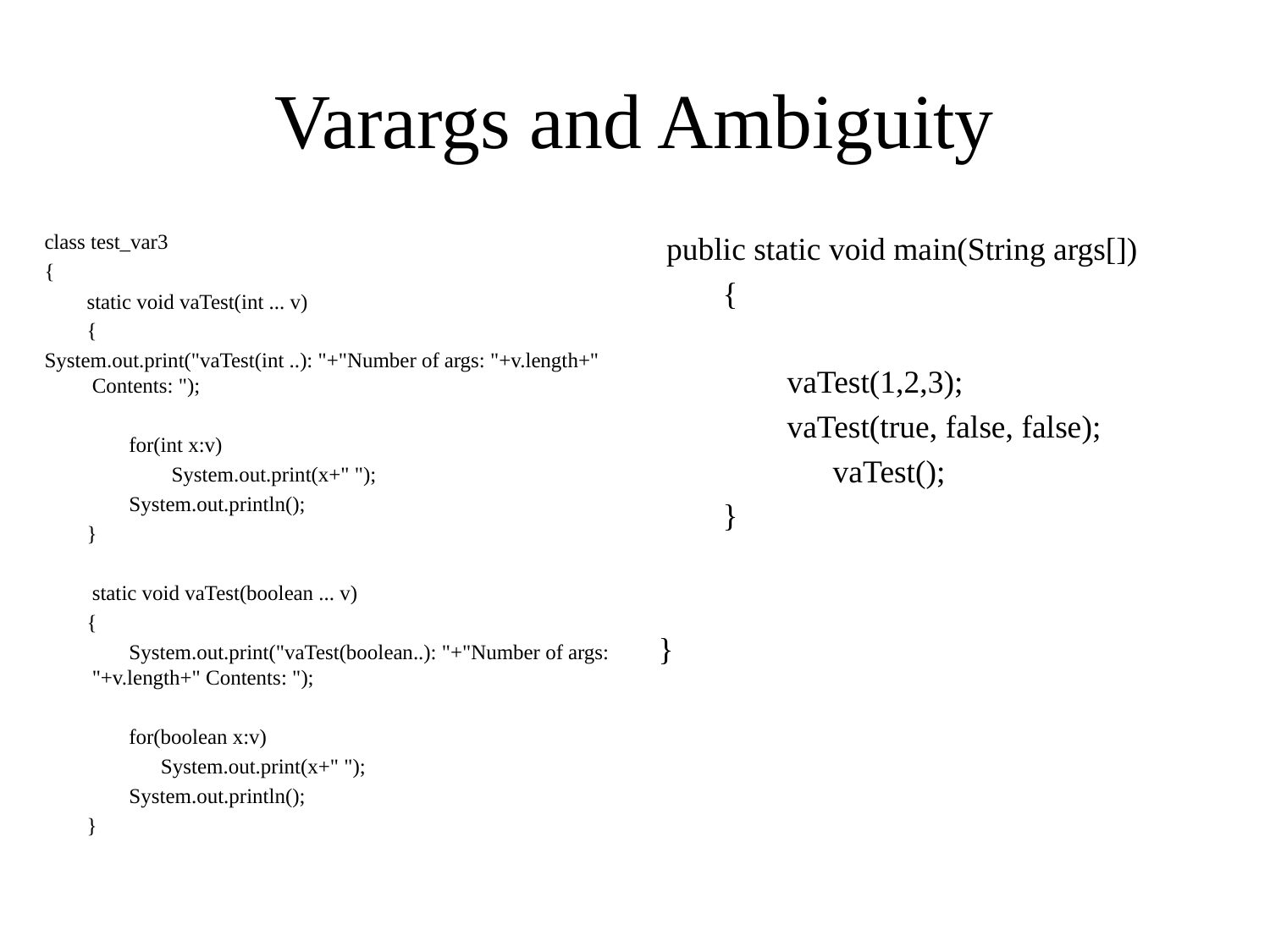

# Varargs and Ambiguity
class test_var3
{
        static void vaTest(int ... v)
        {
System.out.print("vaTest(int ..): "+"Number of args: "+v.length+" Contents: ");

                for(int x:v)
                        System.out.print(x+" ");
                System.out.println();
        }

	static void vaTest(boolean ... v)
        {
                System.out.print("vaTest(boolean..): "+"Number of args: "+v.length+" Contents: ");

                for(boolean x:v)
                      System.out.print(x+" ");
                System.out.println();
        }
 public static void main(String args[])
        {

                vaTest(1,2,3);
                vaTest(true, false, false);
		vaTest();
        }

}